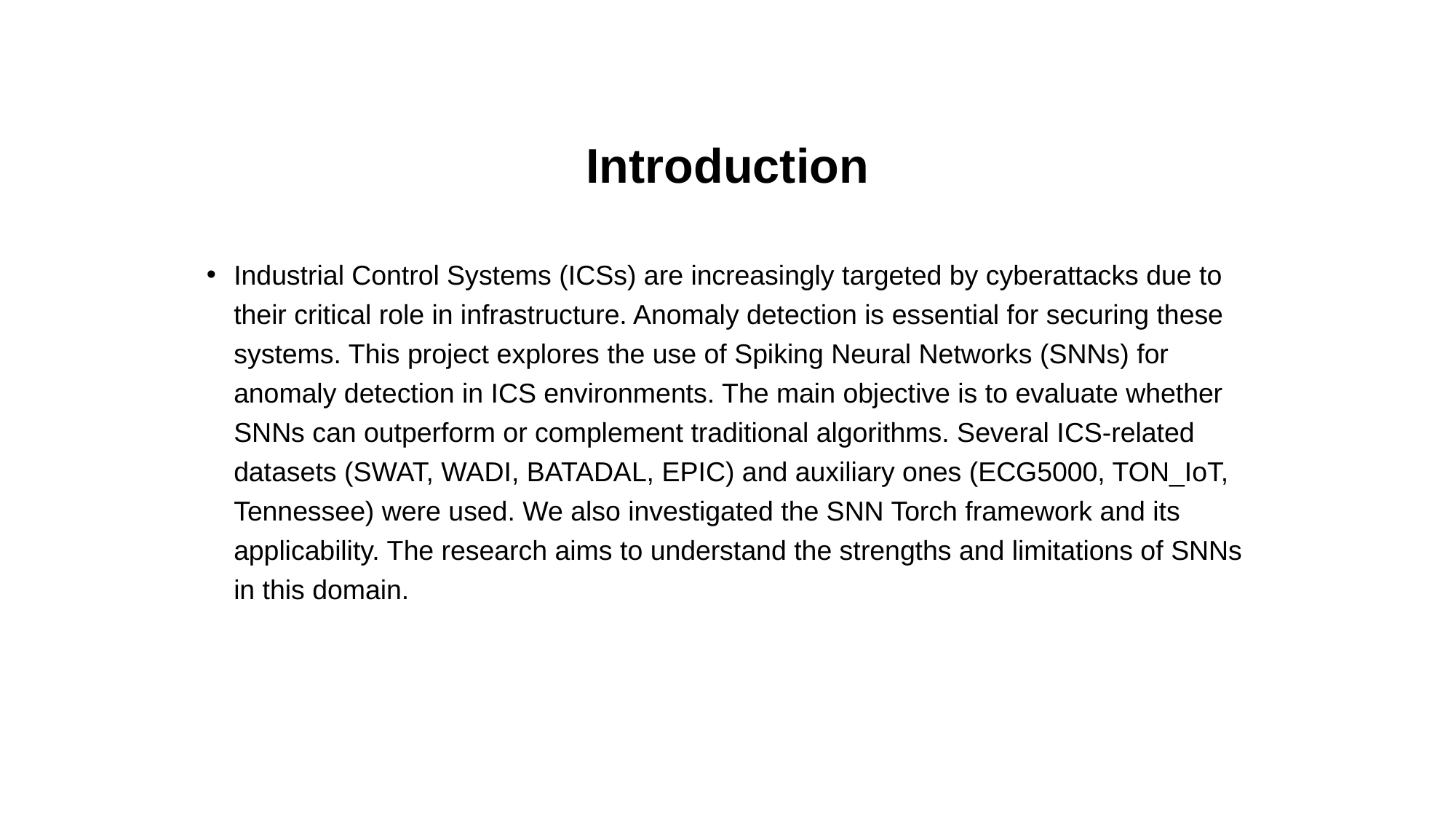

# Introduction
Industrial Control Systems (ICSs) are increasingly targeted by cyberattacks due to their critical role in infrastructure. Anomaly detection is essential for securing these systems. This project explores the use of Spiking Neural Networks (SNNs) for anomaly detection in ICS environments. The main objective is to evaluate whether SNNs can outperform or complement traditional algorithms. Several ICS-related datasets (SWAT, WADI, BATADAL, EPIC) and auxiliary ones (ECG5000, TON_IoT, Tennessee) were used. We also investigated the SNN Torch framework and its applicability. The research aims to understand the strengths and limitations of SNNs in this domain.